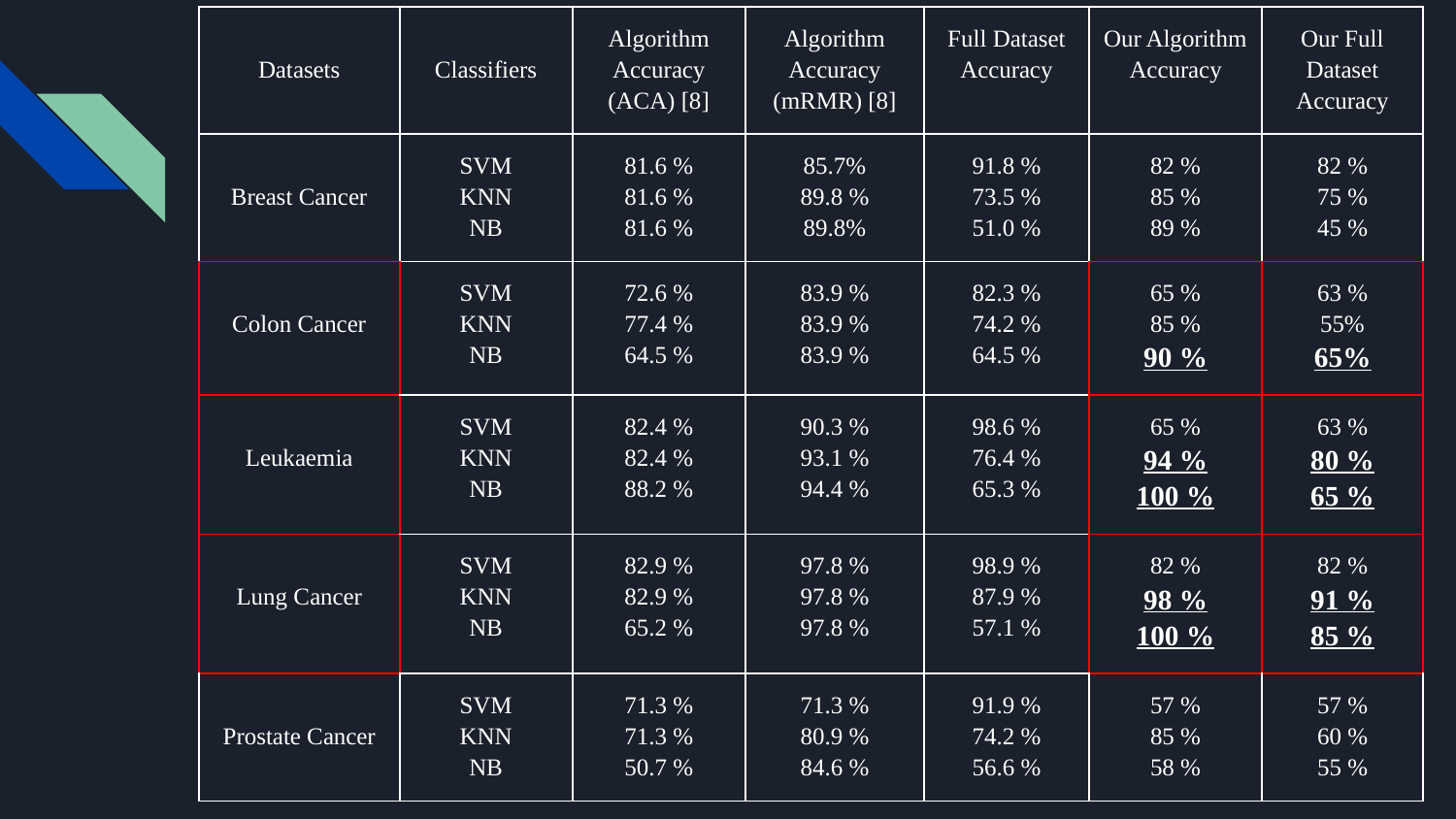

| Datasets | Classifiers | Algorithm Accuracy (ACA) [8] | Algorithm Accuracy (mRMR) [8] | Full Dataset Accuracy | Our Algorithm Accuracy | Our Full Dataset Accuracy |
| --- | --- | --- | --- | --- | --- | --- |
| Breast Cancer | SVM KNN NB | 81.6 % 81.6 % 81.6 % | 85.7% 89.8 % 89.8% | 91.8 % 73.5 % 51.0 % | 82 % 85 % 89 % | 82 % 75 % 45 % |
| Colon Cancer | SVM KNN NB | 72.6 % 77.4 % 64.5 % | 83.9 % 83.9 % 83.9 % | 82.3 % 74.2 % 64.5 % | 65 % 85 % 90 % | 63 % 55% 65% |
| Leukaemia | SVM KNN NB | 82.4 % 82.4 % 88.2 % | 90.3 % 93.1 % 94.4 % | 98.6 % 76.4 % 65.3 % | 65 % 94 % 100 % | 63 % 80 % 65 % |
| Lung Cancer | SVM KNN NB | 82.9 % 82.9 % 65.2 % | 97.8 % 97.8 % 97.8 % | 98.9 % 87.9 % 57.1 % | 82 % 98 % 100 % | 82 % 91 % 85 % |
| Prostate Cancer | SVM KNN NB | 71.3 % 71.3 % 50.7 % | 71.3 % 80.9 % 84.6 % | 91.9 % 74.2 % 56.6 % | 57 % 85 % 58 % | 57 % 60 % 55 % |